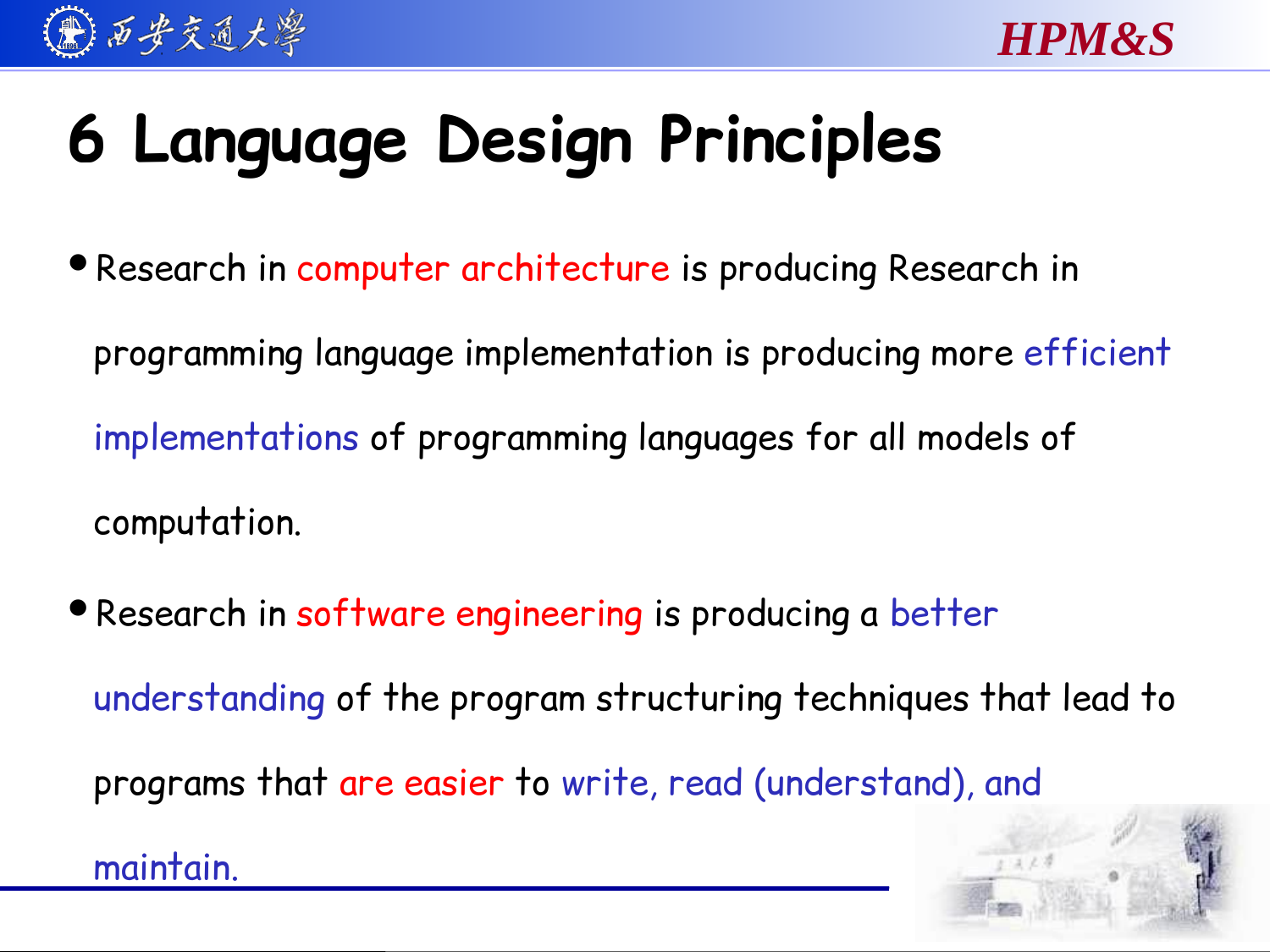

# 6 Language Design Principles
Research in computer architecture is producing Research in programming language implementation is producing more efficient implementations of programming languages for all models of computation.
Research in software engineering is producing a better understanding of the program structuring techniques that lead to programs that are easier to write, read (understand), and maintain.